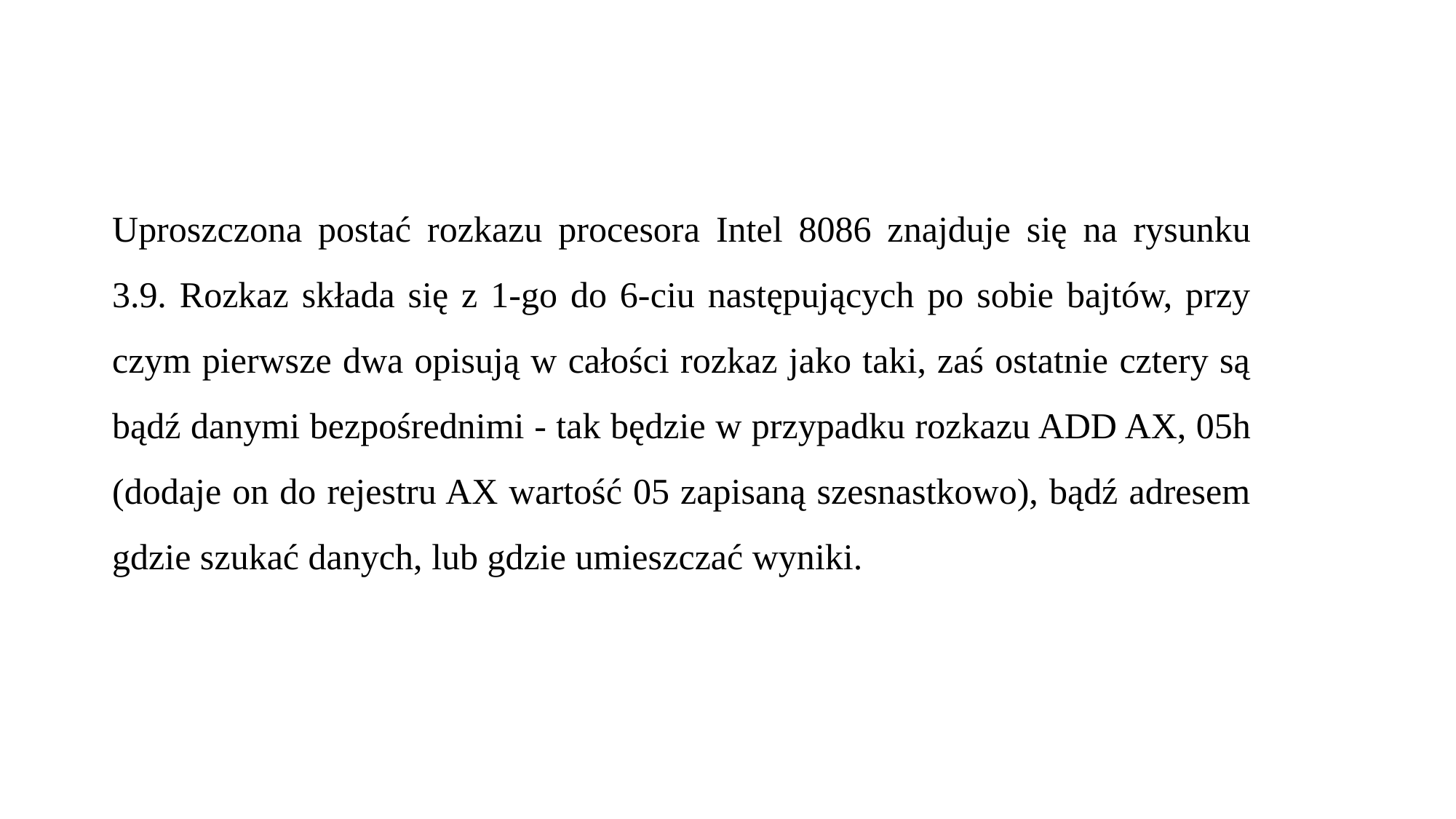

Uproszczona postać rozkazu procesora Intel 8086 znajduje się na rysunku 3.9. Rozkaz składa się z 1-go do 6-ciu następujących po sobie bajtów, przy czym pierwsze dwa opisują w całości rozkaz jako taki, zaś ostatnie cztery są bądź danymi bezpośrednimi - tak będzie w przypadku rozkazu ADD AX, 05h (dodaje on do rejestru AX wartość 05 zapisaną szesnastkowo), bądź adresem gdzie szukać danych, lub gdzie umieszczać wyniki.